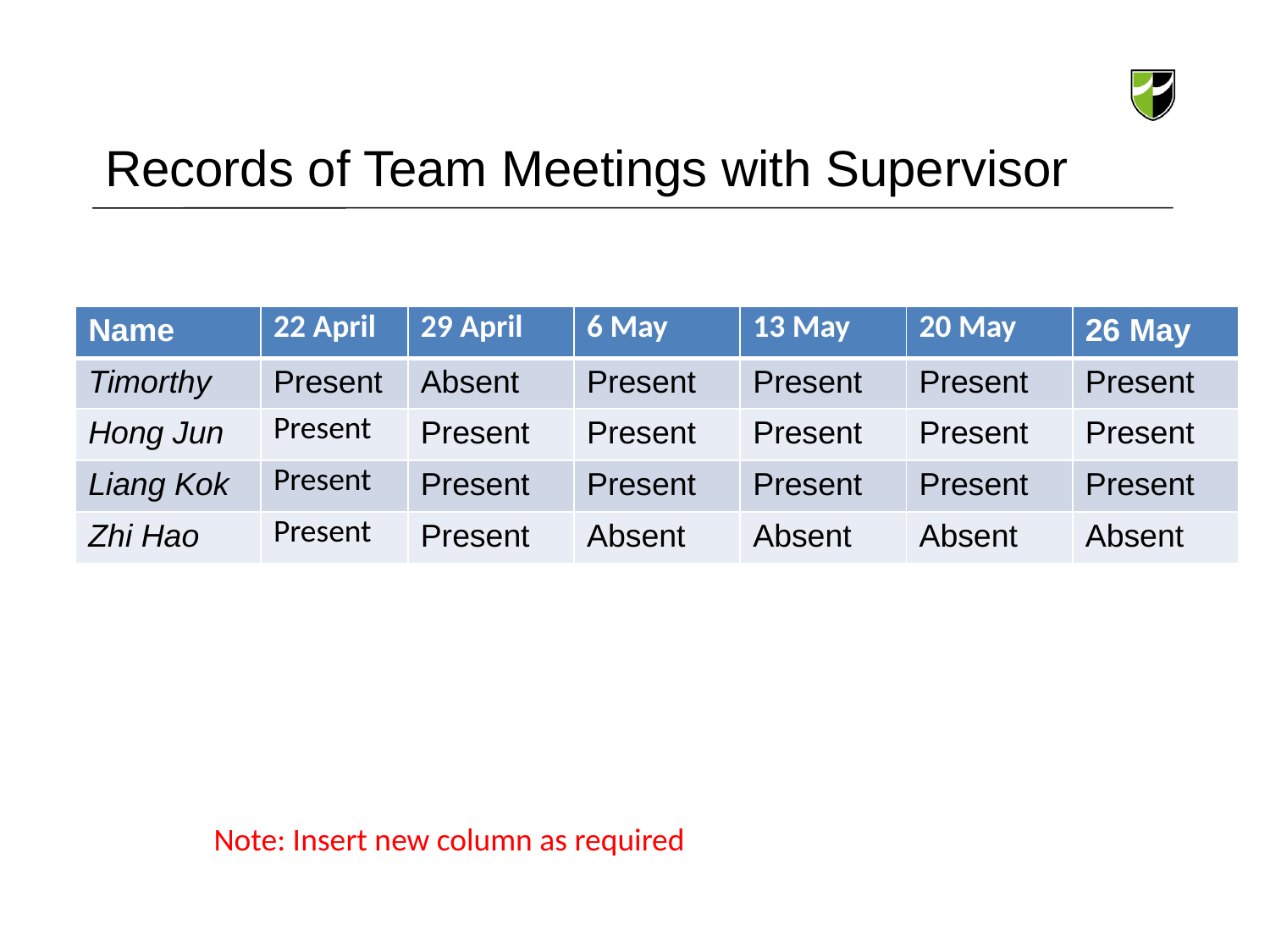

# Records of Team Meetings with Supervisor
| Name | 22 April | 29 April | 6 May | 13 May | 20 May | 26 May |
| --- | --- | --- | --- | --- | --- | --- |
| Timorthy | Present | Absent | Present | Present | Present | Present |
| Hong Jun | Present | Present | Present | Present | Present | Present |
| Liang Kok | Present | Present | Present | Present | Present | Present |
| Zhi Hao | Present | Present | Absent | Absent | Absent | Absent |
Note: Insert new column as required